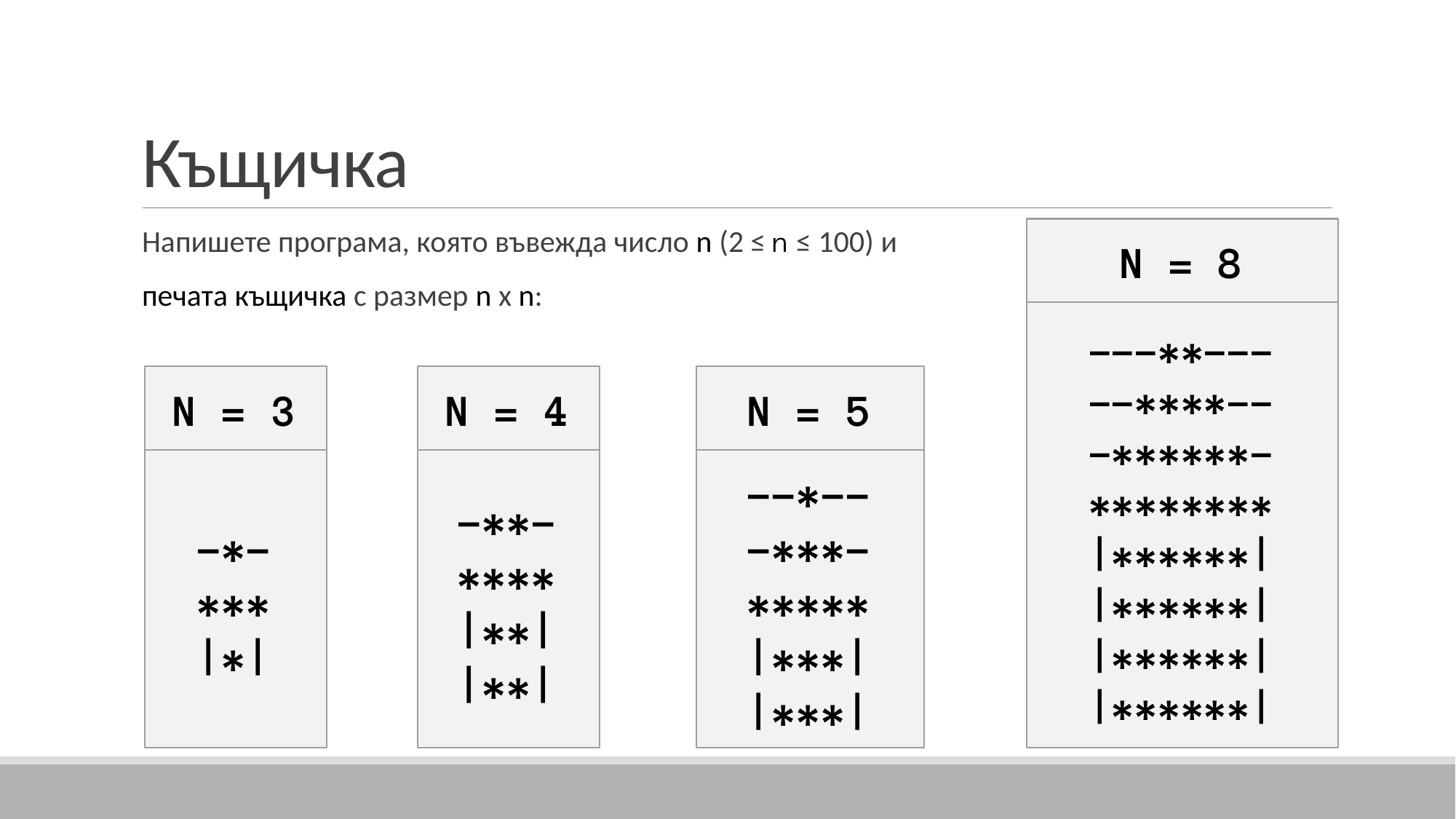

# Къщичка
N = 8
---**---
--****--
-******-
********
|******|
|******|
|******|
|******|
N = 3
N = 4
N = 5
-*-
***
|*|
-**-
****
|**|
|**|
--*--
-***-
*****
|***|
|***|
Напишете програма, която въвежда число n (2 ≤ n ≤ 100) и
печата къщичка с размер n x n: